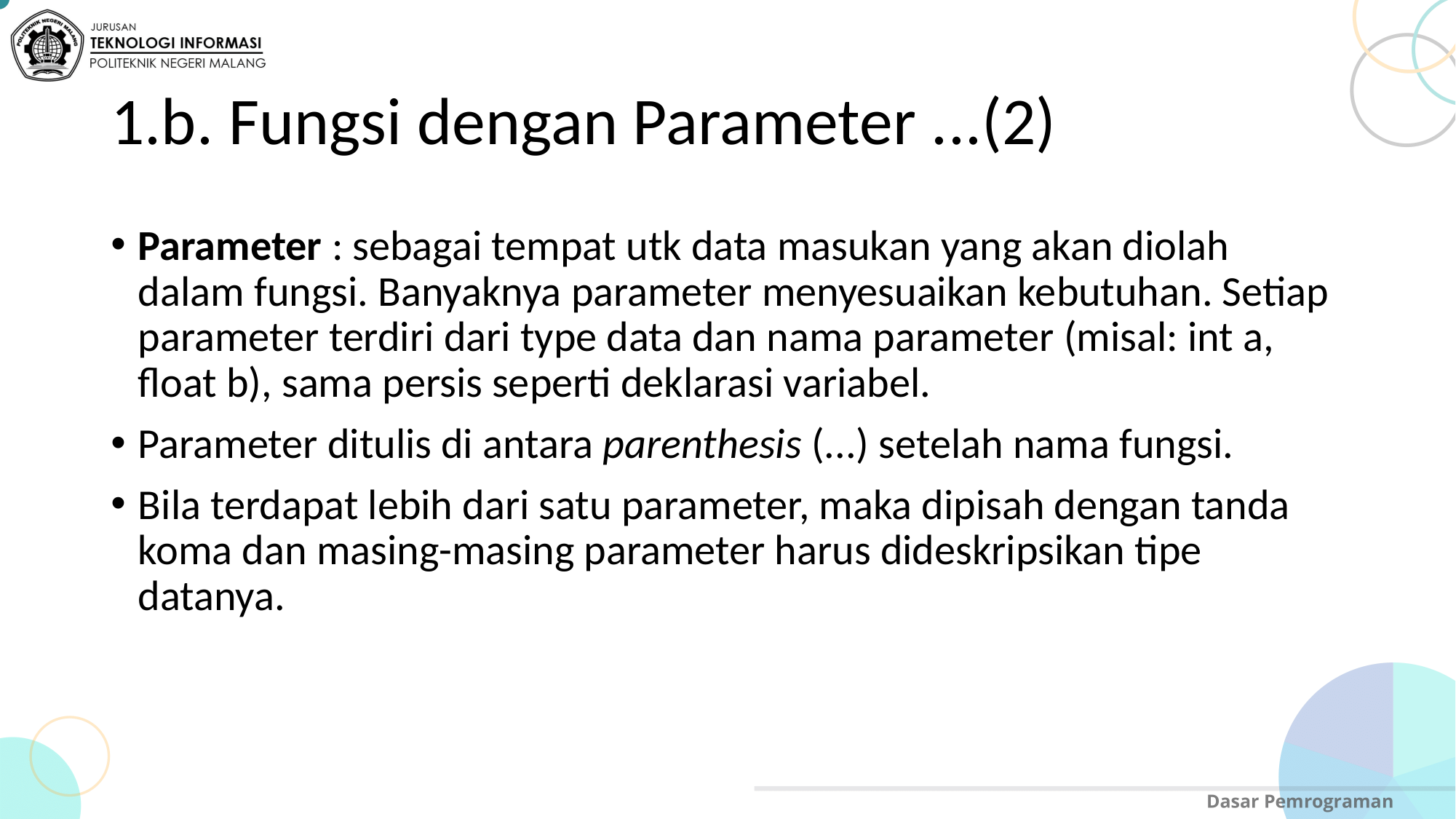

# 1.b. Fungsi dengan Parameter ...(2)
Parameter : sebagai tempat utk data masukan yang akan diolah dalam fungsi. Banyaknya parameter menyesuaikan kebutuhan. Setiap parameter terdiri dari type data dan nama parameter (misal: int a, float b), sama persis seperti deklarasi variabel.
Parameter ditulis di antara parenthesis (...) setelah nama fungsi.
Bila terdapat lebih dari satu parameter, maka dipisah dengan tanda koma dan masing-masing parameter harus dideskripsikan tipe datanya.